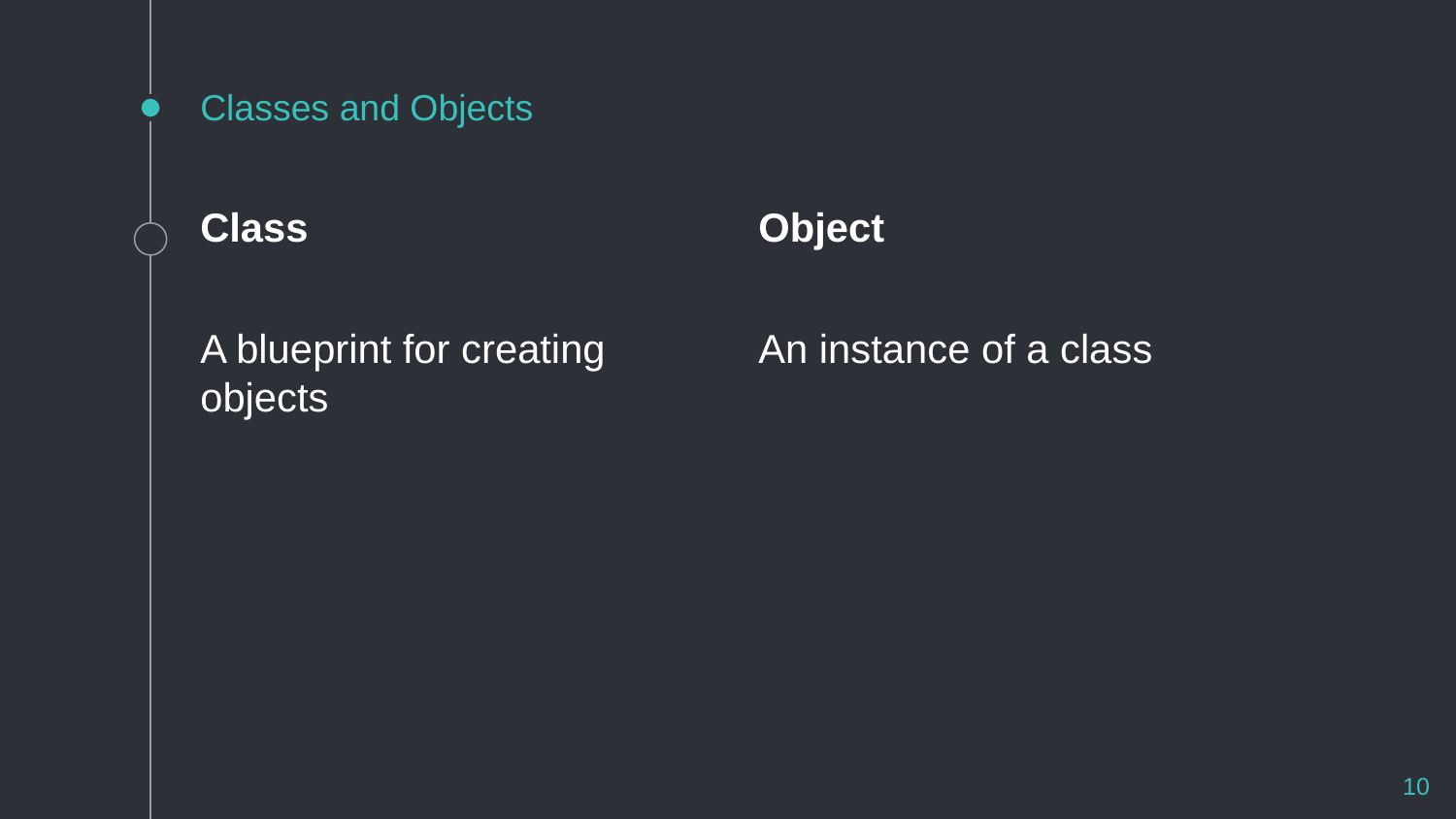

# Classes and Objects
Class

A blueprint for creating objects
Object

An instance of a class
10